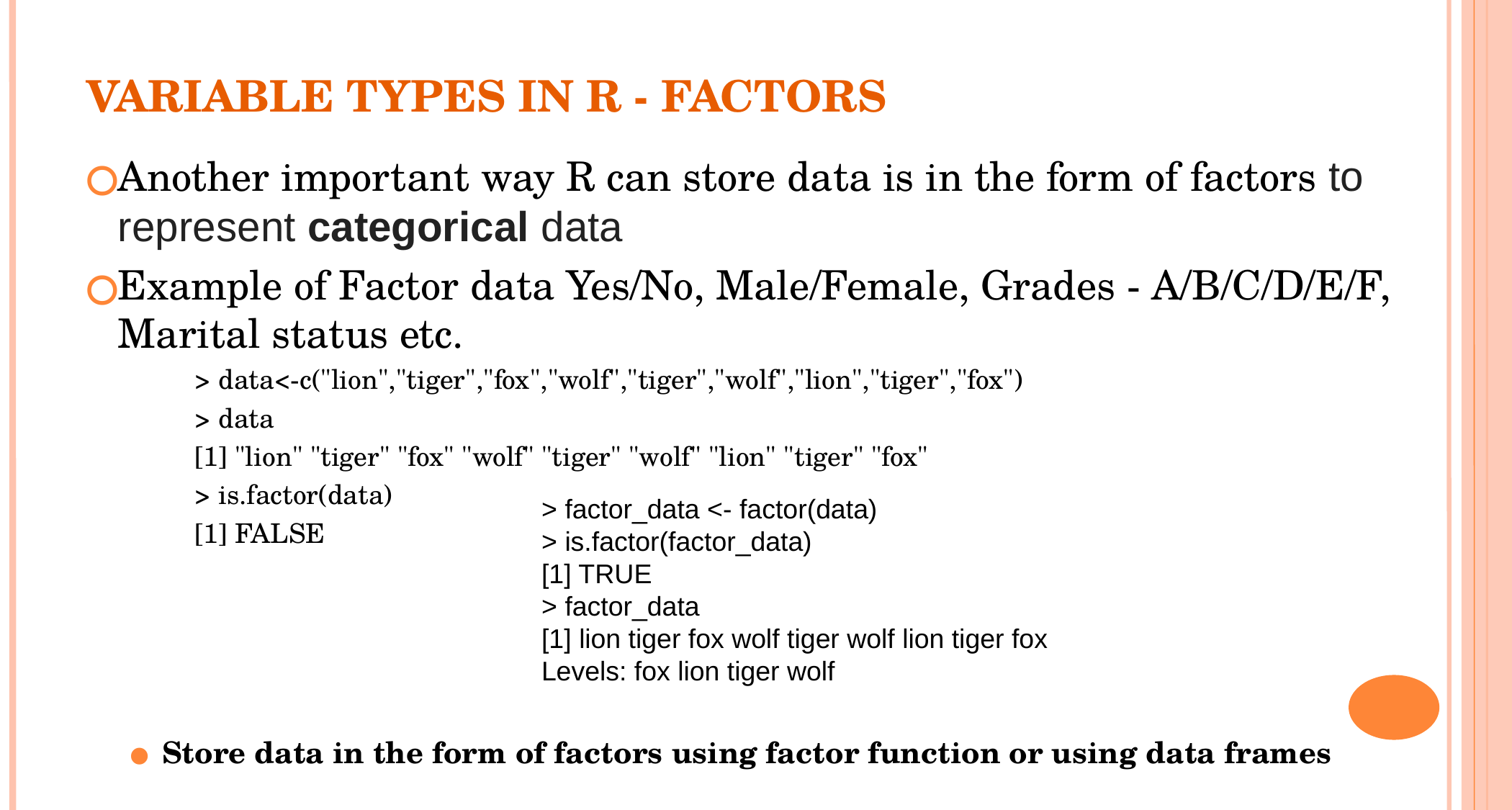

VARIABLE TYPES IN R - FACTORS
Another important way R can store data is in the form of factors to represent categorical data
Example of Factor data Yes/No, Male/Female, Grades - A/B/C/D/E/F, Marital status etc.
> data<-c("lion","tiger","fox","wolf","tiger","wolf","lion","tiger","fox")
> data
[1] "lion" "tiger" "fox" "wolf" "tiger" "wolf" "lion" "tiger" "fox"
> is.factor(data)
[1] FALSE

Store data in the form of factors using factor function or using data frames

> factor_data <- factor(data)
> is.factor(factor_data)
[1] TRUE
> factor_data
[1] lion tiger fox wolf tiger wolf lion tiger fox
Levels: fox lion tiger wolf